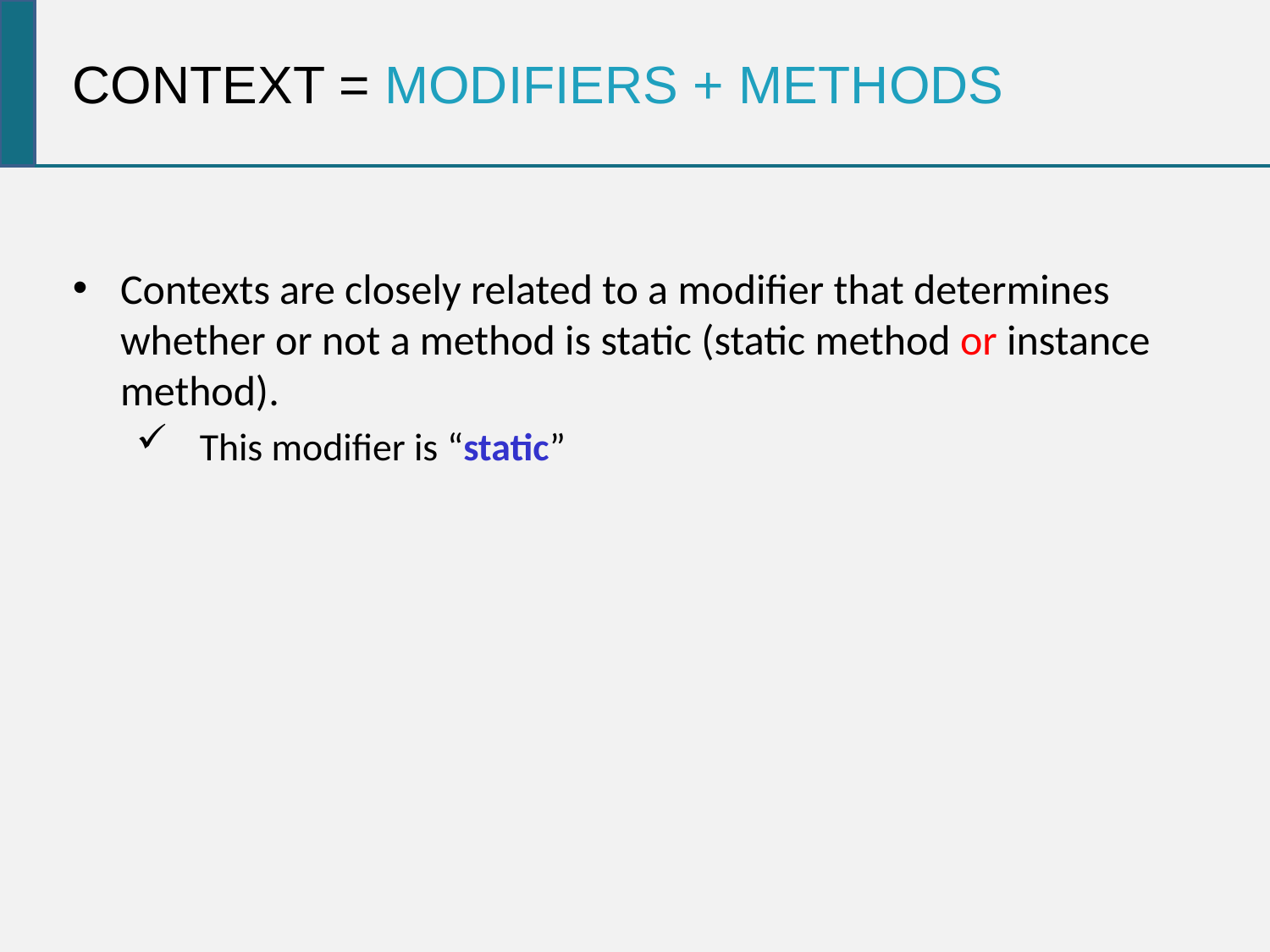

Context = modifiers + methods

Contexts are closely related to a modifier that determines whether or not a method is static (static method or instance method).
This modifier is “static”